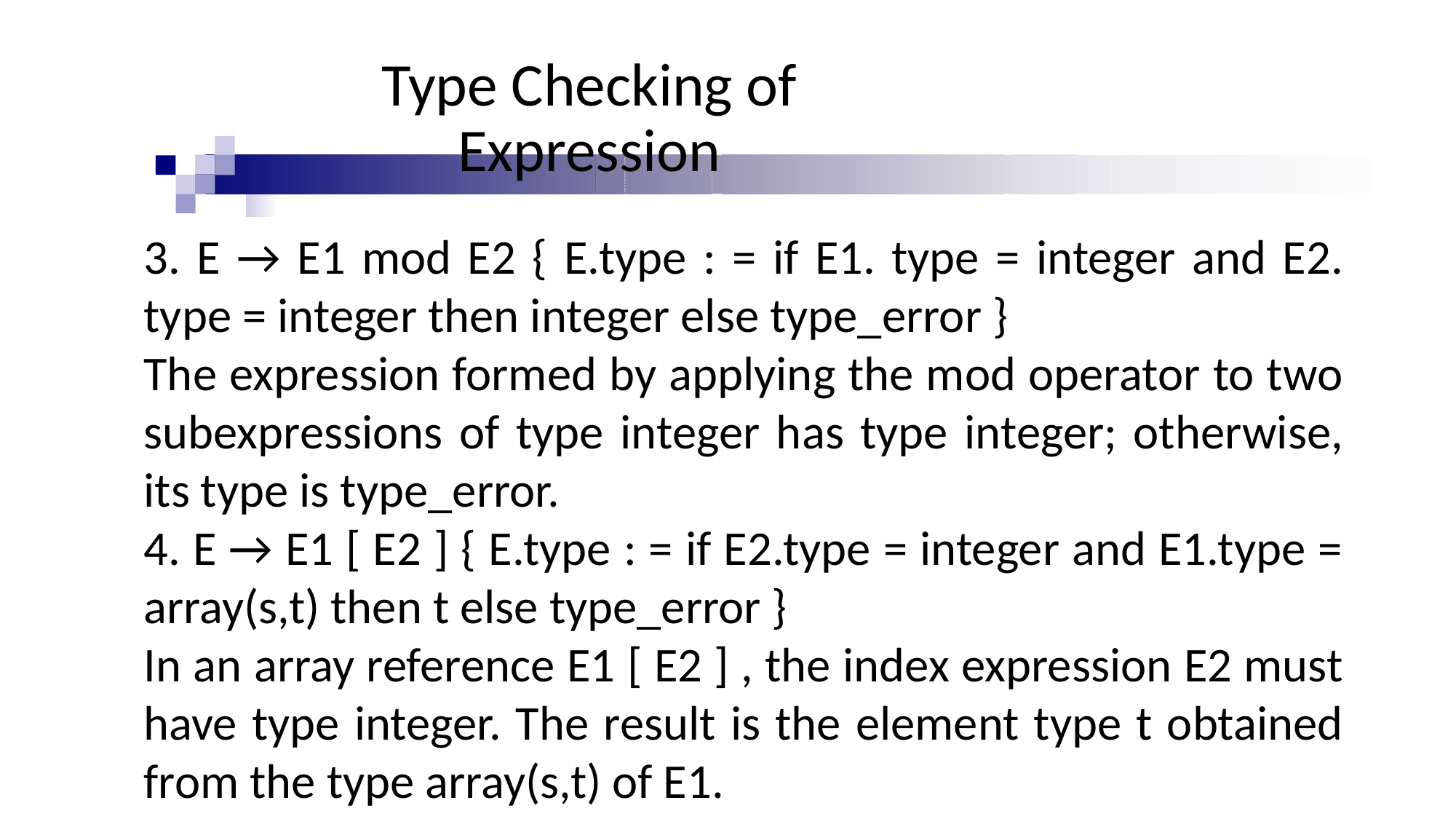

# Type Checking of Expression

3. E → E1 mod E2 { E.type : = if E1. type = integer and E2. type = integer then integer else type_error }
The expression formed by applying the mod operator to two subexpressions of type integer has type integer; otherwise, its type is type_error.
4. E → E1 [ E2 ] { E.type : = if E2.type = integer and E1.type = array(s,t) then t else type_error }
In an array reference E1 [ E2 ] , the index expression E2 must have type integer. The result is the element type t obtained from the type array(s,t) of E1.